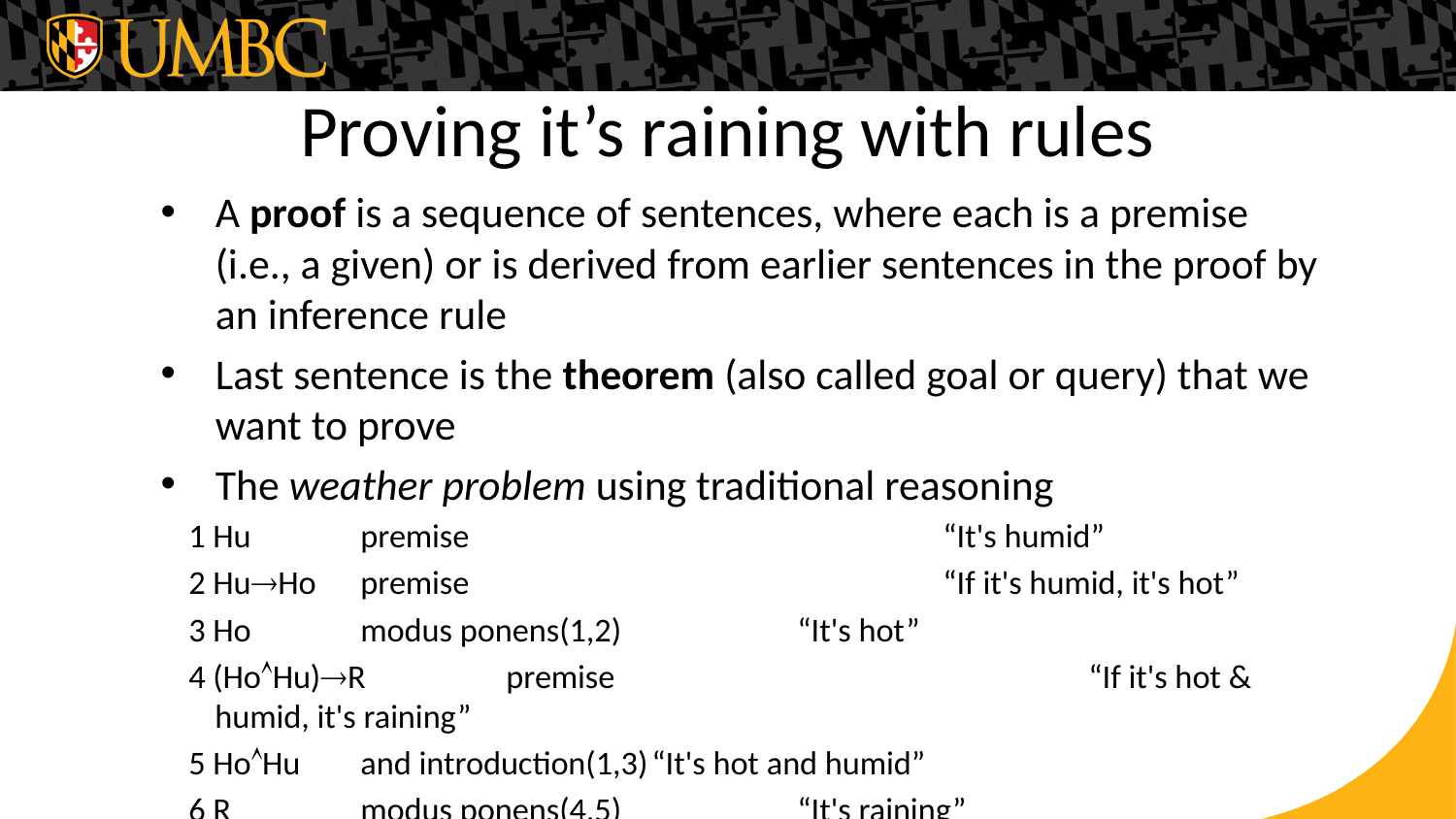

# Proving it’s raining with rules
A proof is a sequence of sentences, where each is a premise (i.e., a given) or is derived from earlier sentences in the proof by an inference rule
Last sentence is the theorem (also called goal or query) that we want to prove
The weather problem using traditional reasoning
1 Hu	premise				“It's humid”
2 Hu→Ho 	premise				“If it's humid, it's hot”
3 Ho 	modus ponens(1,2)		“It's hot”
4 (Ho∧Hu)→R	premise				“If it's hot & humid, it's raining”
5 Ho∧Hu 	and introduction(1,3)	“It's hot and humid”
6 R 	modus ponens(4,5)		“It's raining”